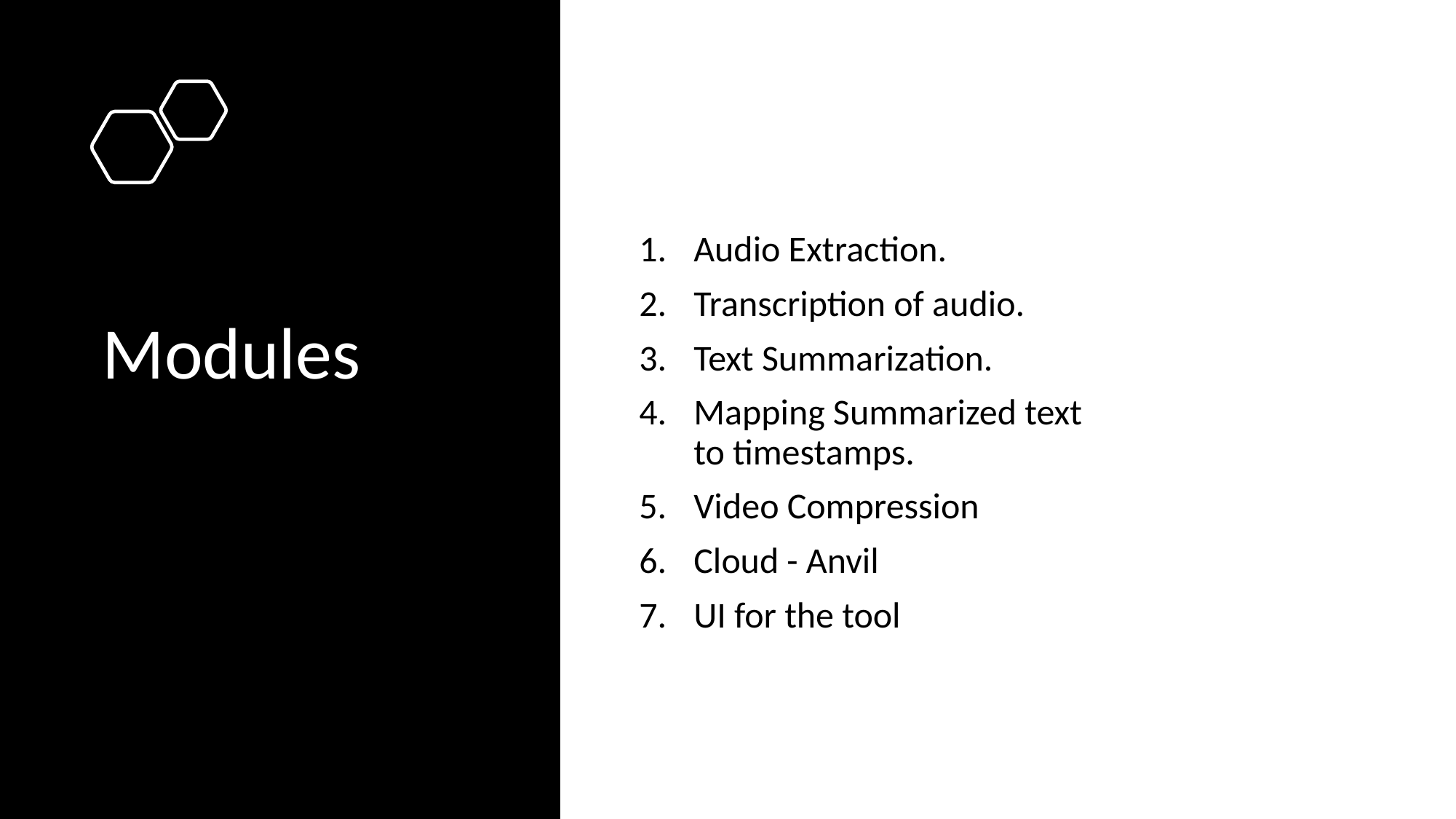

# Modules

Audio Extraction.
Transcription of audio.
Text Summarization.
Mapping Summarized text to timestamps.
Video Compression
Cloud - Anvil
UI for the tool